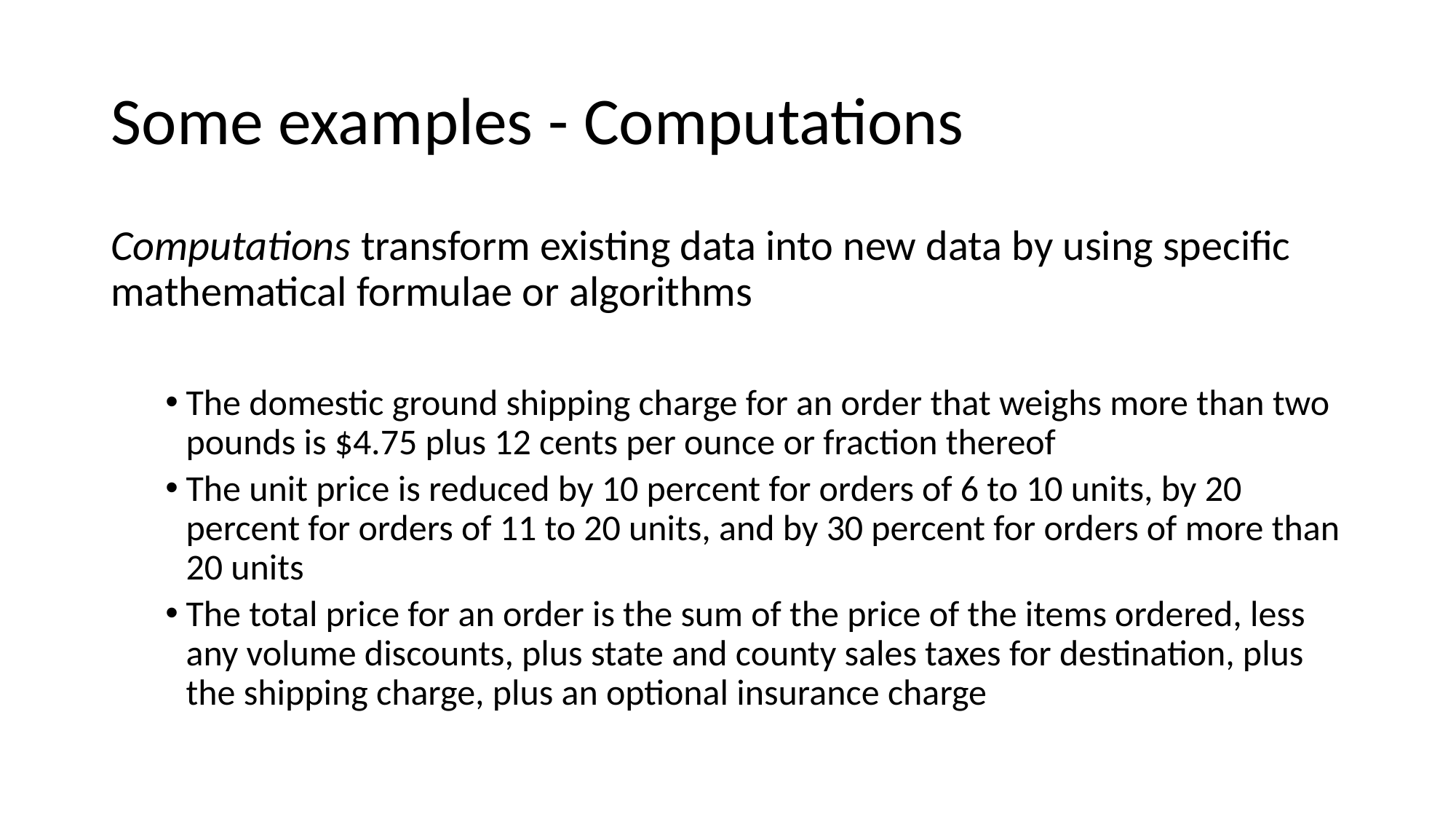

# Some examples - Computations
Computations transform existing data into new data by using specific mathematical formulae or algorithms

The domestic ground shipping charge for an order that weighs more than two pounds is $4.75 plus 12 cents per ounce or fraction thereof
The unit price is reduced by 10 percent for orders of 6 to 10 units, by 20 percent for orders of 11 to 20 units, and by 30 percent for orders of more than 20 units
The total price for an order is the sum of the price of the items ordered, less any volume discounts, plus state and county sales taxes for destination, plus the shipping charge, plus an optional insurance charge